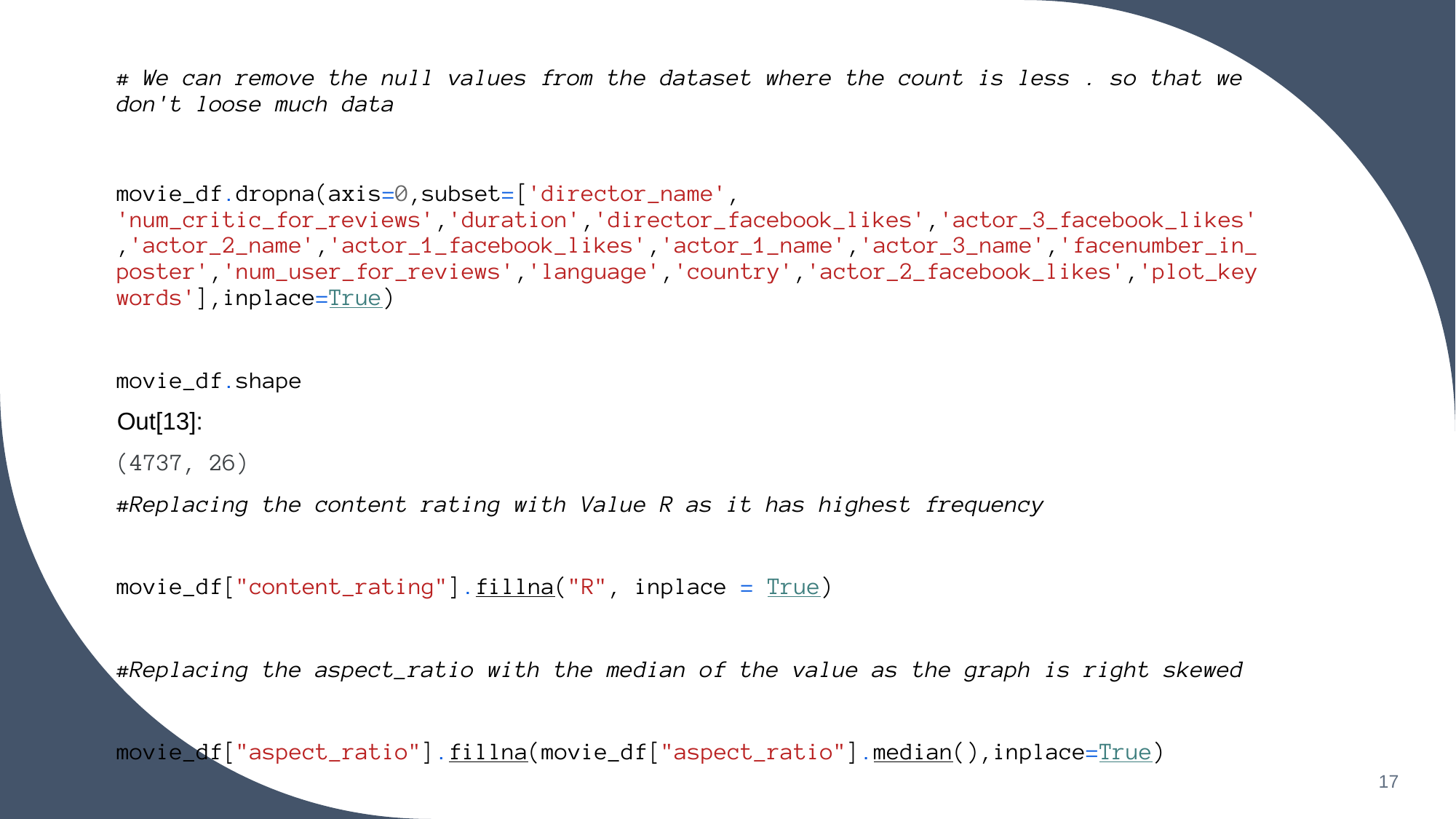

# We can remove the null values from the dataset where the count is less . so that we don't loose much data

movie_df.dropna(axis=0,subset=['director_name', 'num_critic_for_reviews','duration','director_facebook_likes','actor_3_facebook_likes','actor_2_name','actor_1_facebook_likes','actor_1_name','actor_3_name','facenumber_in_poster','num_user_for_reviews','language','country','actor_2_facebook_likes','plot_keywords'],inplace=True)

movie_df.shape
Out[13]:
(4737, 26)
#Replacing the content rating with Value R as it has highest frequency

movie_df["content_rating"].fillna("R", inplace = True)

#Replacing the aspect_ratio with the median of the value as the graph is right skewed

movie_df["aspect_ratio"].fillna(movie_df["aspect_ratio"].median(),inplace=True)

17